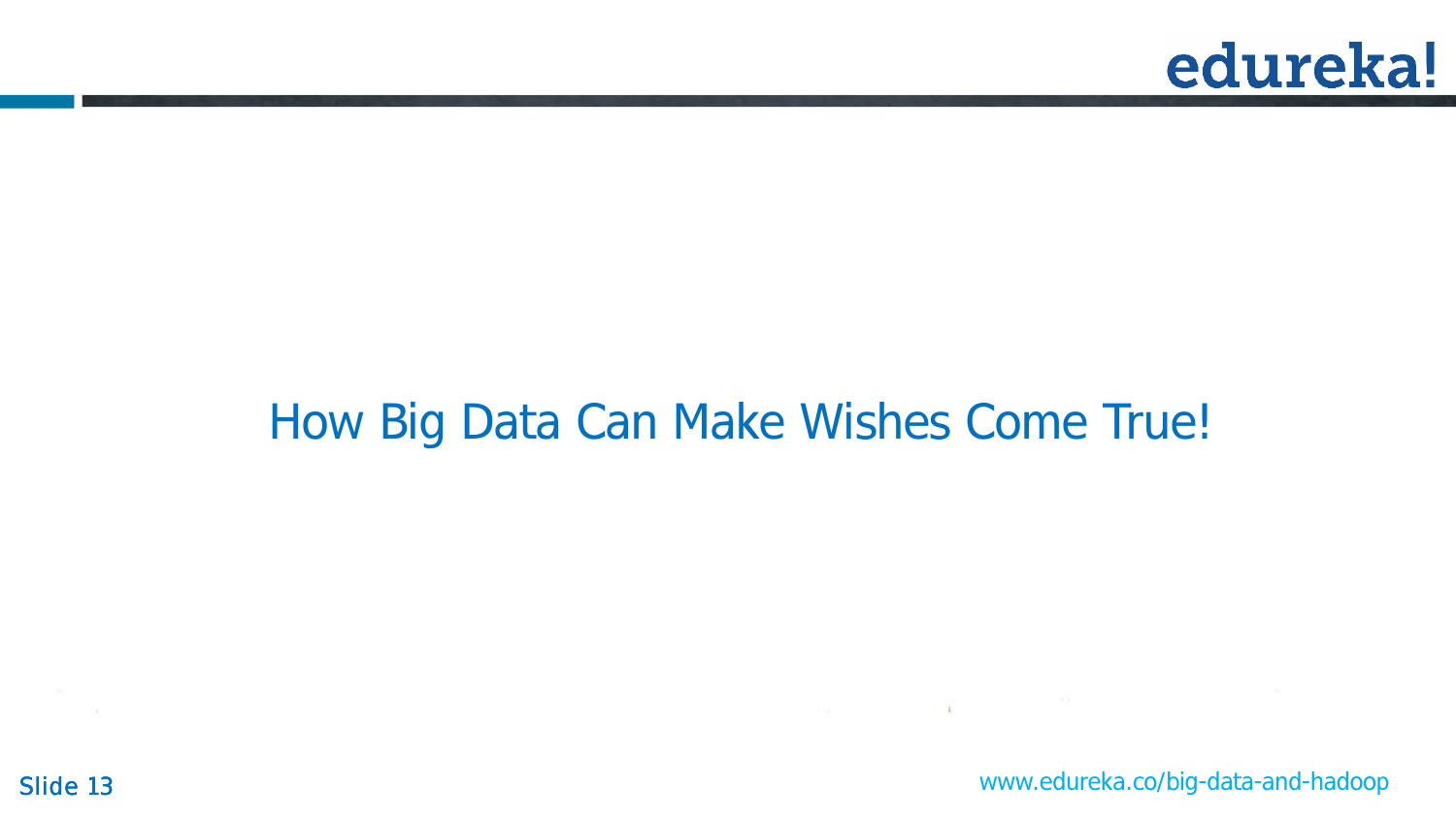

How Big Data Can Make Wishes Come True!